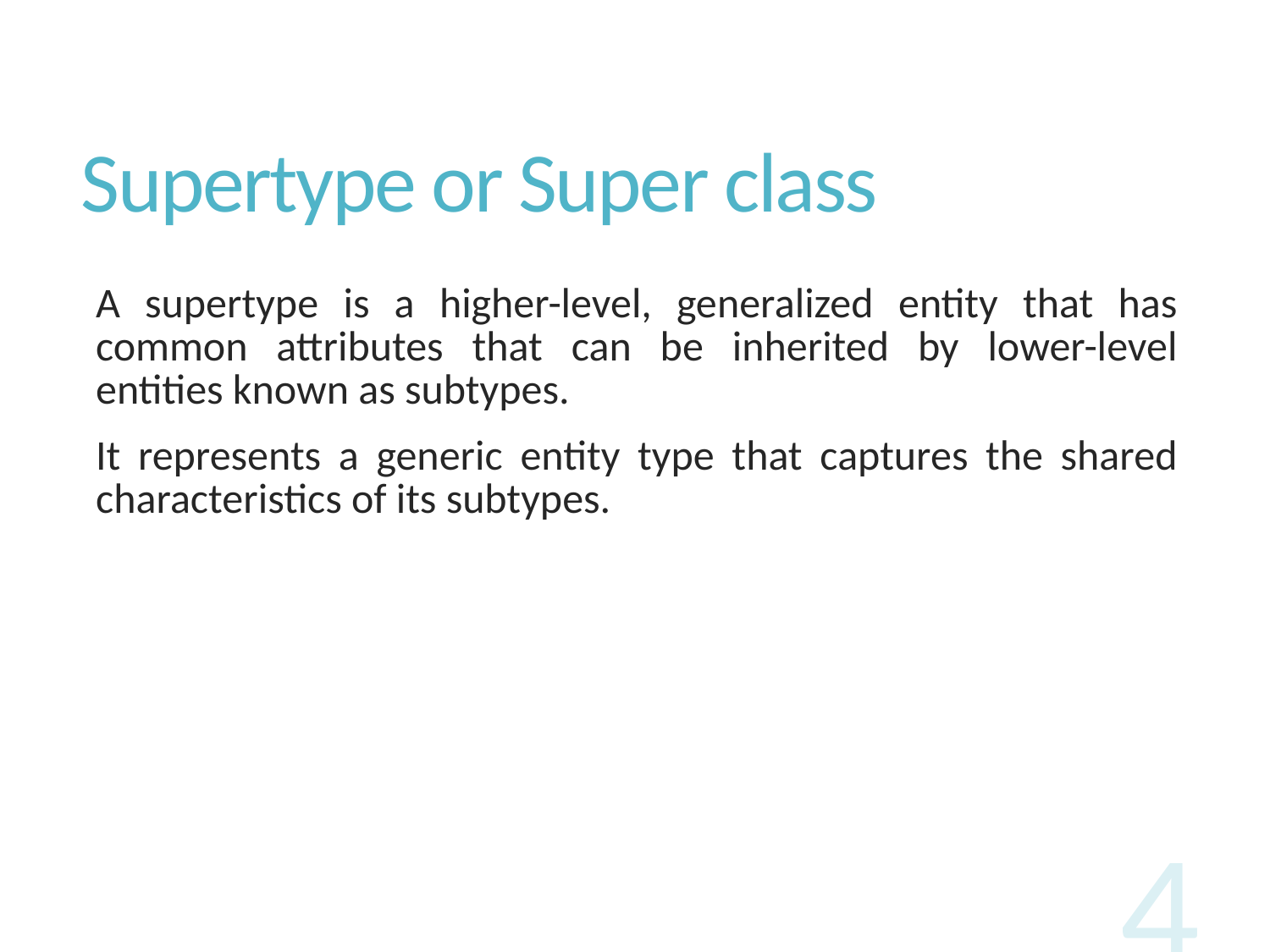

# Supertype or Super class
A supertype is a higher-level, generalized entity that has common attributes that can be inherited by lower-level entities known as subtypes.
It represents a generic entity type that captures the shared characteristics of its subtypes.
4